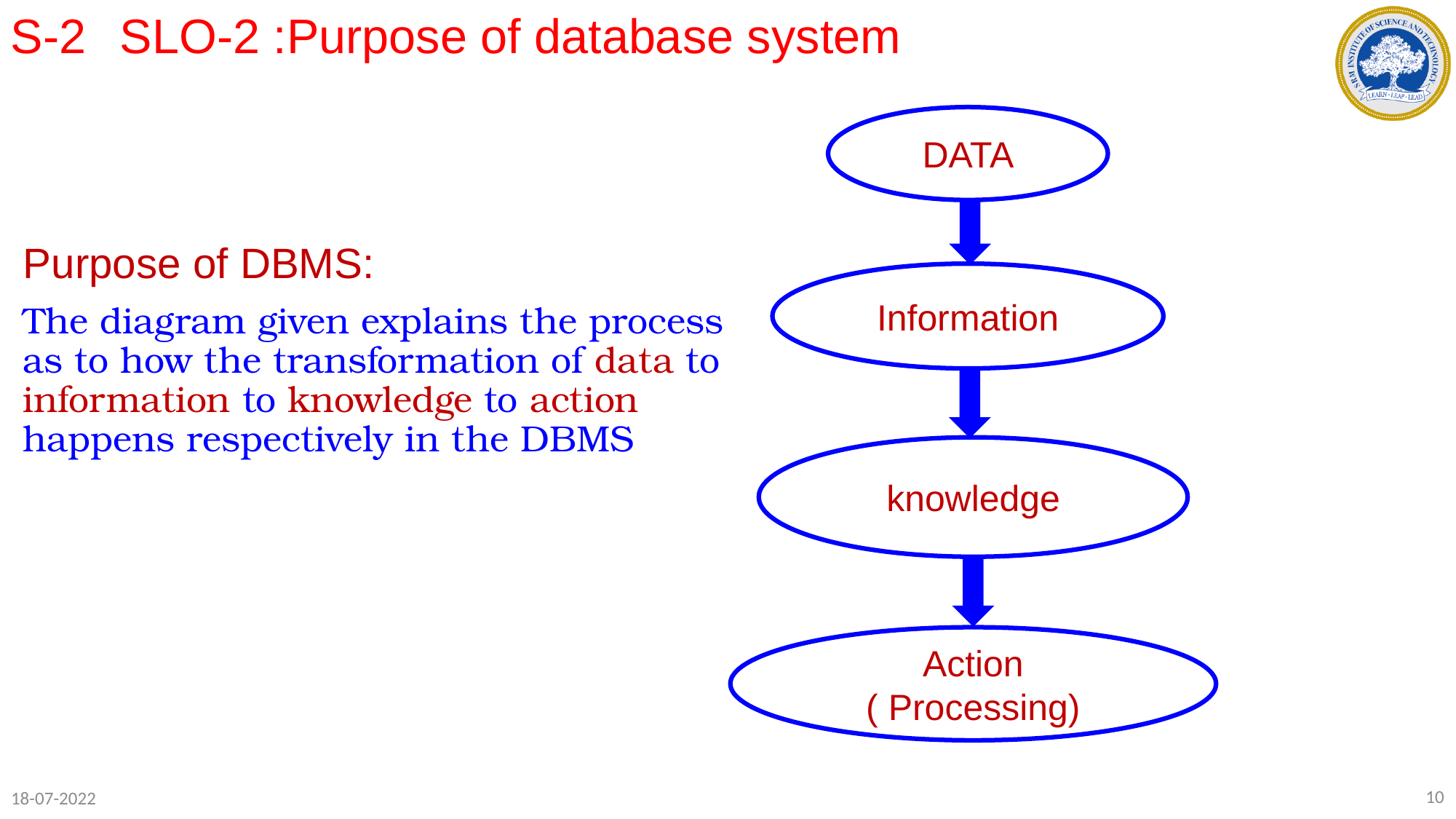

S-2 	SLO-2 :Purpose of database system

DATA

Information

knowledge

Action
( Processing)
Purpose of DBMS:
The diagram given explains the process as to how the transformation of data to information to knowledge to action happens respectively in the DBMS

10
18-07-2022